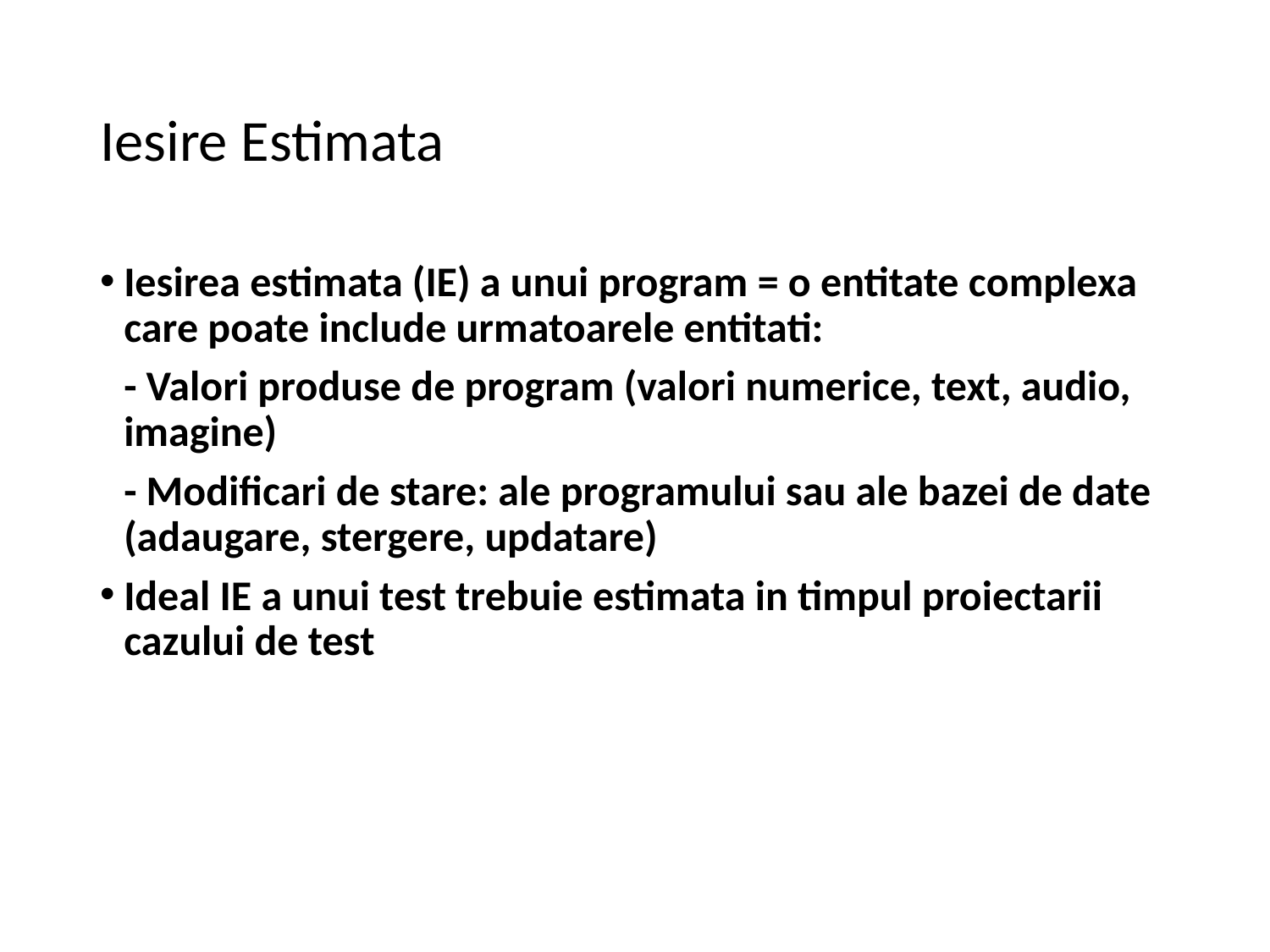

# Iesire Estimata
Iesirea estimata (IE) a unui program = o entitate complexa care poate include urmatoarele entitati:
	- Valori produse de program (valori numerice, text, audio, imagine)
	- Modificari de stare: ale programului sau ale bazei de date (adaugare, stergere, updatare)
Ideal IE a unui test trebuie estimata in timpul proiectarii cazului de test